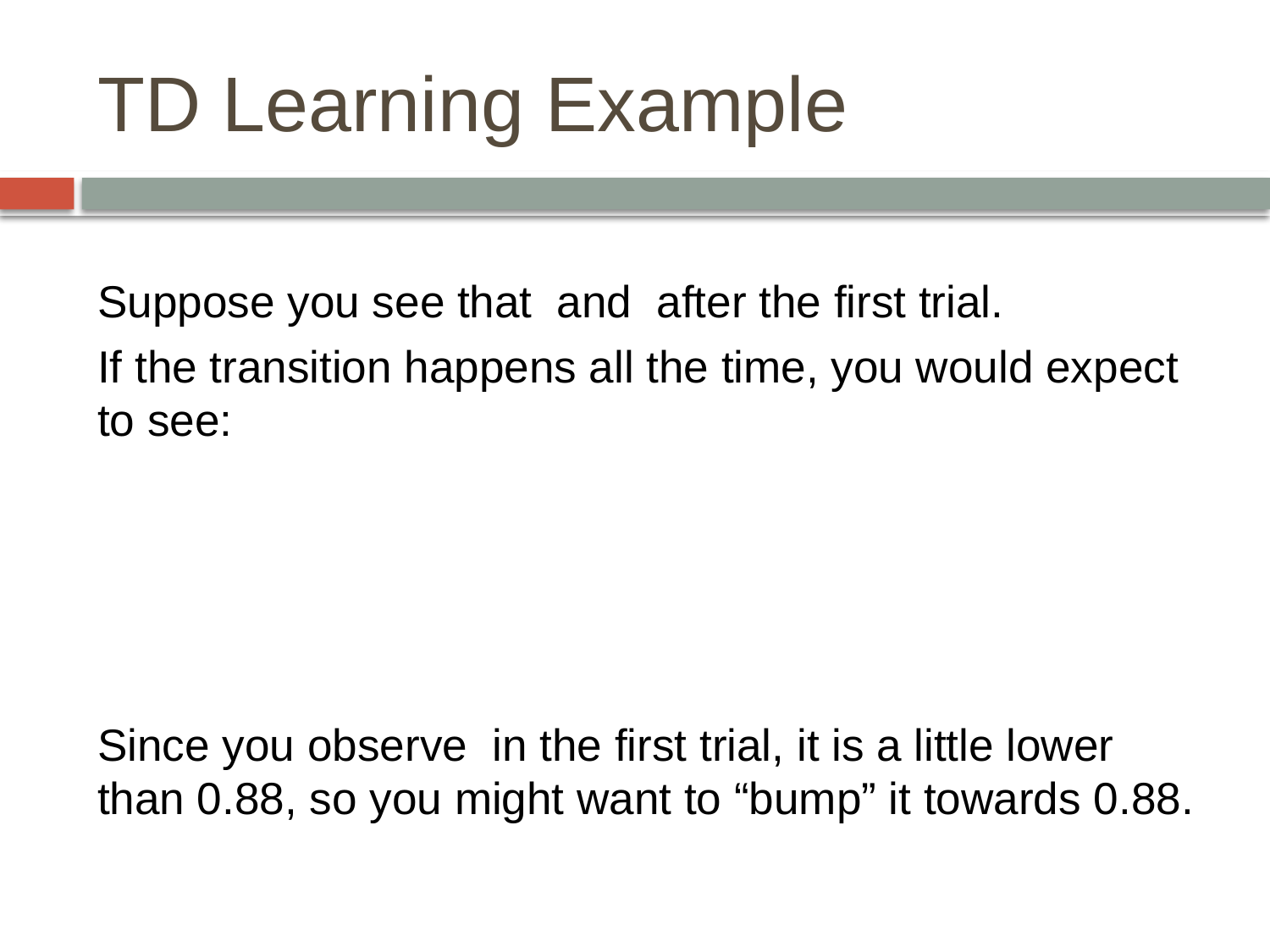

TD Learning Example

Suppose you see that  and  after the first trial.
If the transition happens all the time, you would expect to see:

Since you observe  in the first trial, it is a little lower than 0.88, so you might want to “bump” it towards 0.88.